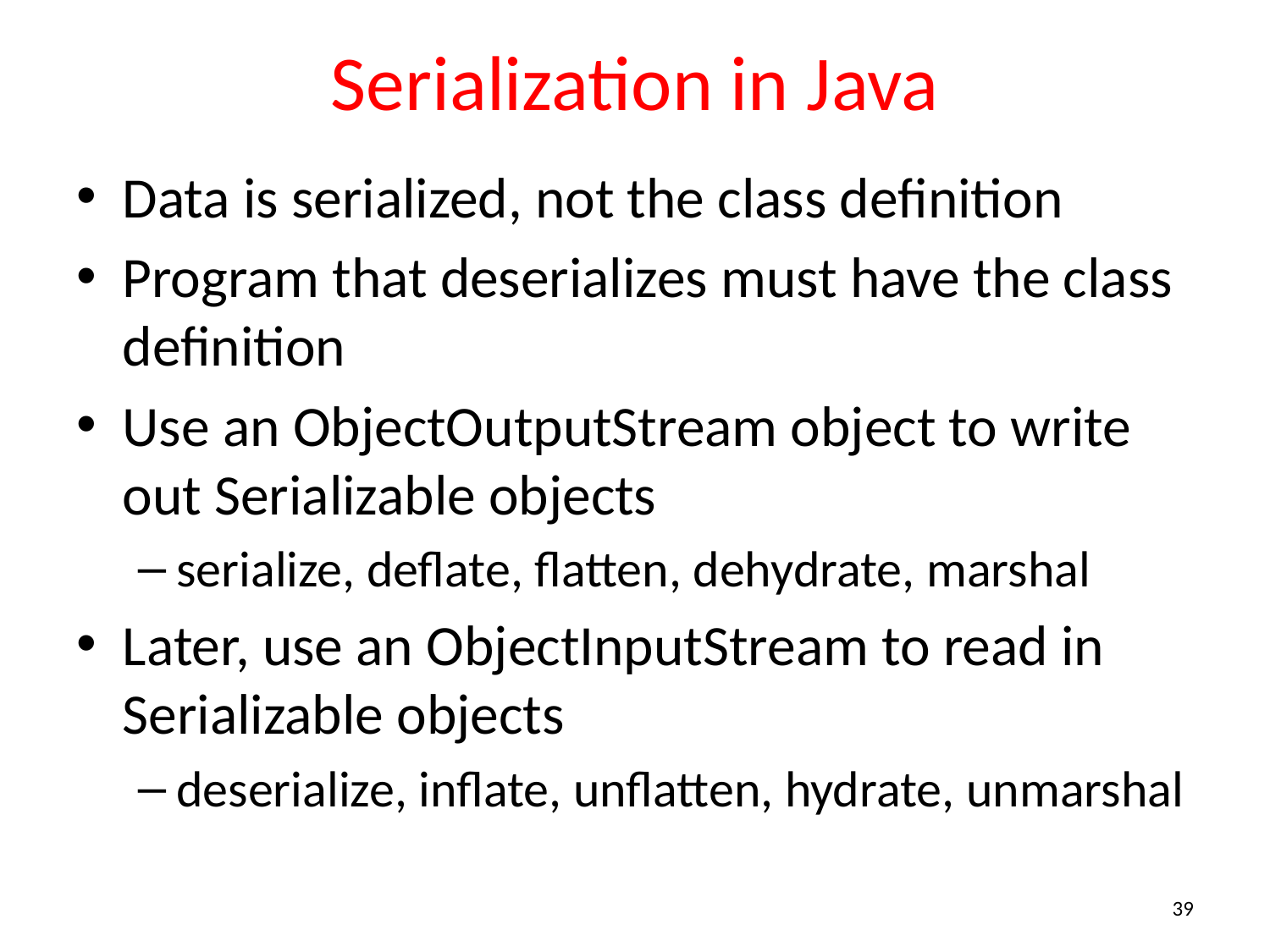

# Serialization in Java
Data is serialized, not the class definition
Program that deserializes must have the class definition
Use an ObjectOutputStream object to write out Serializable objects
serialize, deflate, flatten, dehydrate, marshal
Later, use an ObjectInputStream to read in Serializable objects
deserialize, inflate, unflatten, hydrate, unmarshal
39